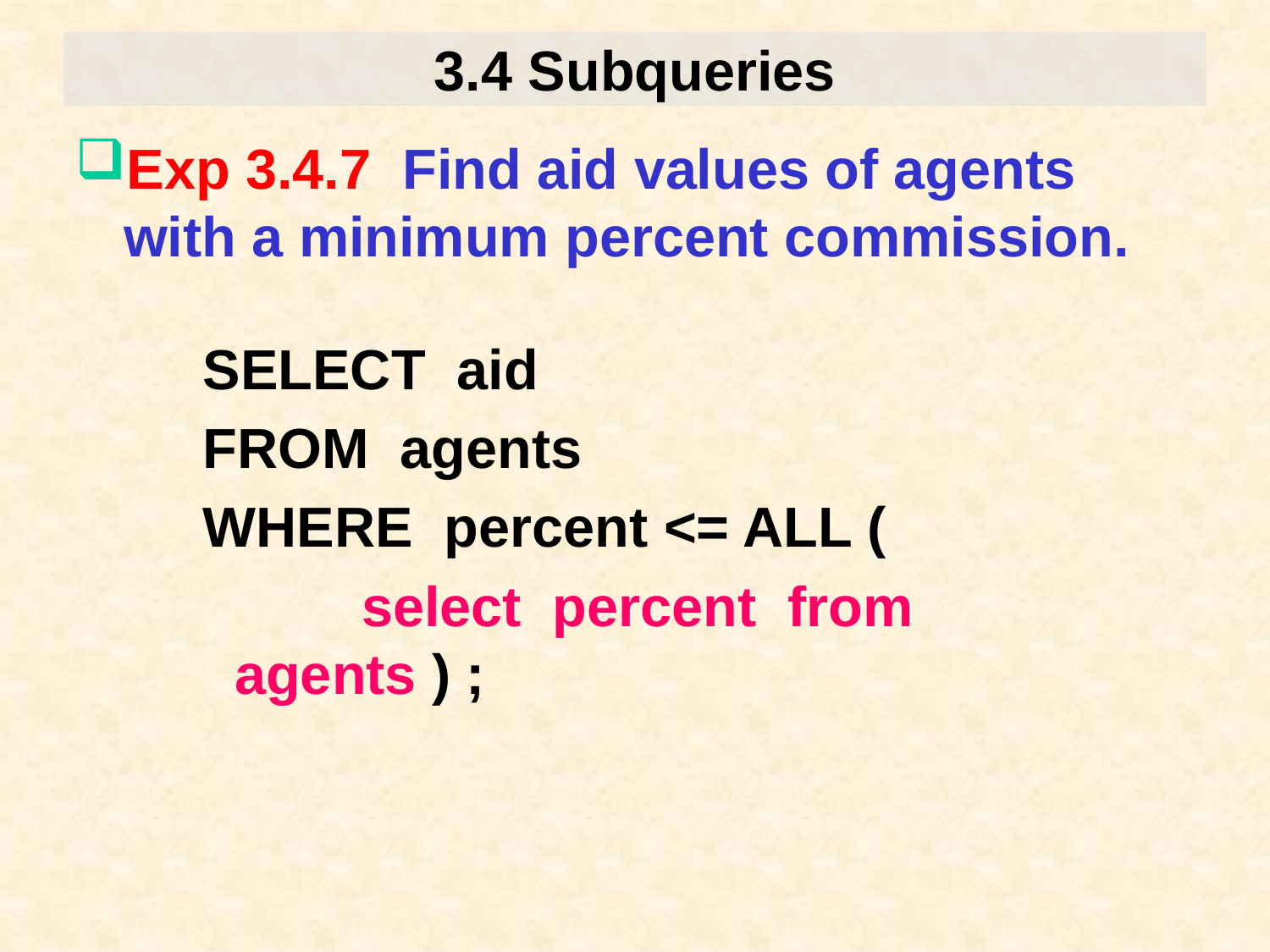

# 3.4 Subqueries
Exp 3.4.7  Find aid values of agents with a minimum percent commission.
SELECT  aid
FROM  agents
WHERE  percent <= ALL (
		select  percent  from  agents ) ;